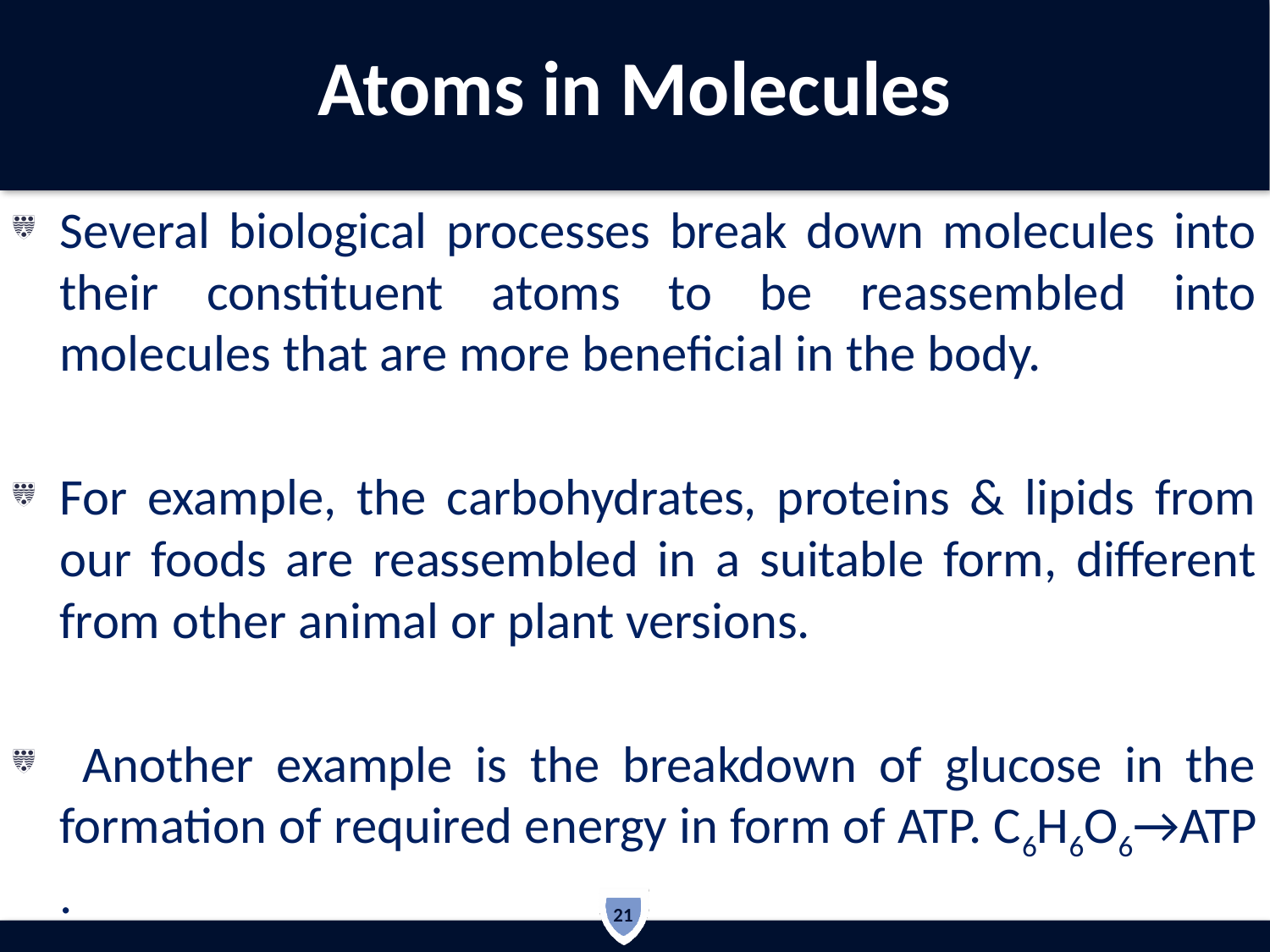

# Atoms in Molecules
Several biological processes break down molecules into their constituent atoms to be reassembled into molecules that are more beneficial in the body.

For example, the carbohydrates, proteins & lipids from our foods are reassembled in a suitable form, different from other animal or plant versions.

 Another example is the breakdown of glucose in the formation of required energy in form of ATP. C6H6O6→ATP .

21